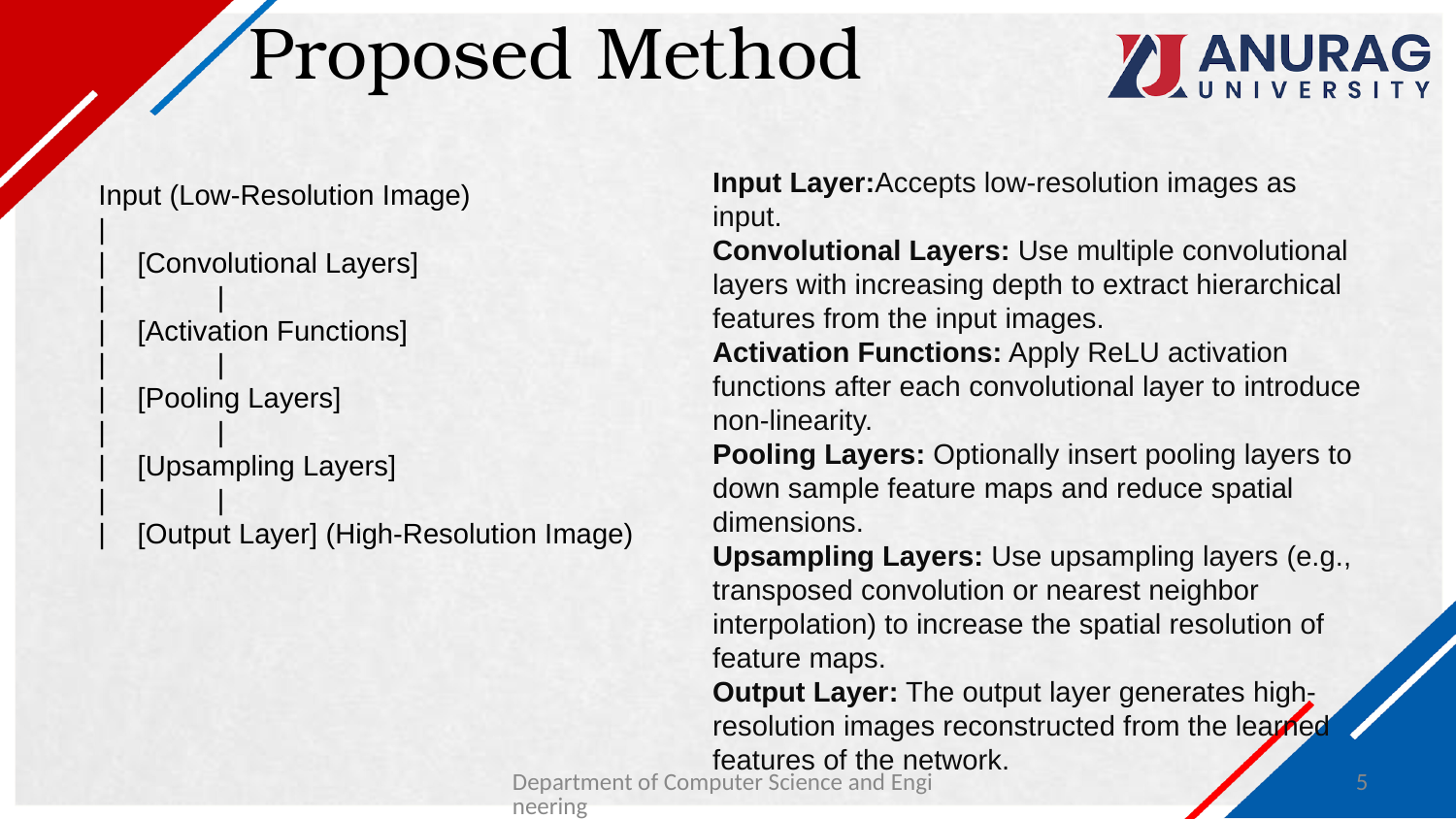

# Proposed Method
Input Layer:Accepts low-resolution images as input.
Convolutional Layers: Use multiple convolutional layers with increasing depth to extract hierarchical features from the input images.
Activation Functions: Apply ReLU activation functions after each convolutional layer to introduce non-linearity.
Pooling Layers: Optionally insert pooling layers to down sample feature maps and reduce spatial dimensions.
Upsampling Layers: Use upsampling layers (e.g., transposed convolution or nearest neighbor interpolation) to increase the spatial resolution of feature maps.
Output Layer: The output layer generates high-resolution images reconstructed from the learned features of the network.

Input (Low-Resolution Image)
|
|    [Convolutional Layers]
|              |
|    [Activation Functions]
|              |
|    [Pooling Layers]
|              |
|    [Upsampling Layers]
|              |
|    [Output Layer] (High-Resolution Image)

Department of Computer Science and Engineering
5